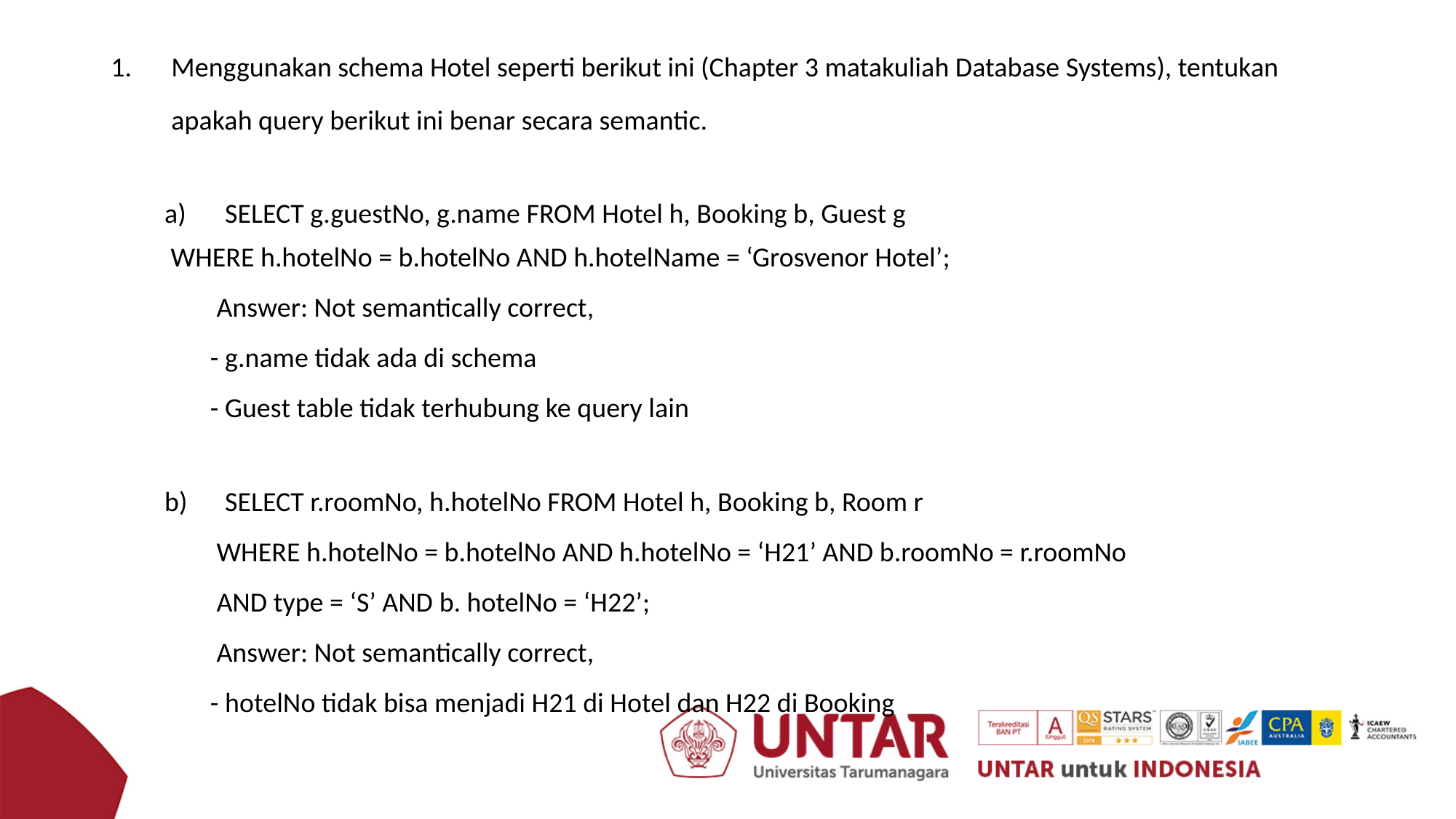

Menggunakan schema Hotel seperti berikut ini (Chapter 3 matakuliah Database Systems), tentukan apakah query berikut ini benar secara semantic.

SELECT g.guestNo, g.name FROM Hotel h, Booking b, Guest g
	 WHERE h.hotelNo = b.hotelNo AND h.hotelName = ‘Grosvenor Hotel’;
	 Answer: Not semantically correct,
		- g.name tidak ada di schema
		- Guest table tidak terhubung ke query lain

SELECT r.roomNo, h.hotelNo FROM Hotel h, Booking b, Room r
	 WHERE h.hotelNo = b.hotelNo AND h.hotelNo = ‘H21’ AND b.roomNo = r.roomNo
	 AND type = ‘S’ AND b. hotelNo = ‘H22’;
	 Answer: Not semantically correct,
		- hotelNo tidak bisa menjadi H21 di Hotel dan H22 di Booking